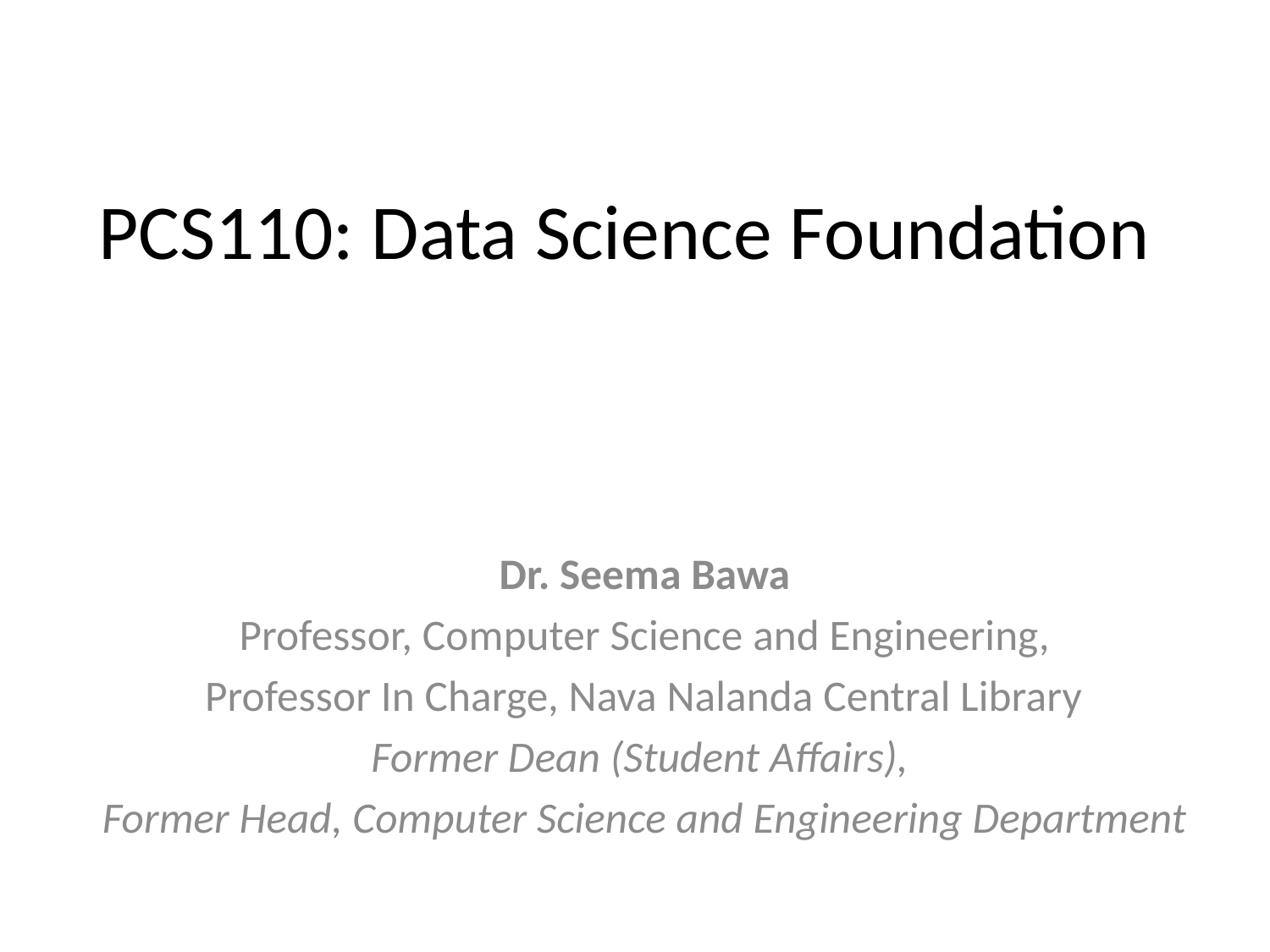

# PCS110: Data Science Foundation
Dr. Seema Bawa
Professor, Computer Science and Engineering,
Professor In Charge, Nava Nalanda Central Library
Former Dean (Student Affairs),
Former Head, Computer Science and Engineering Department